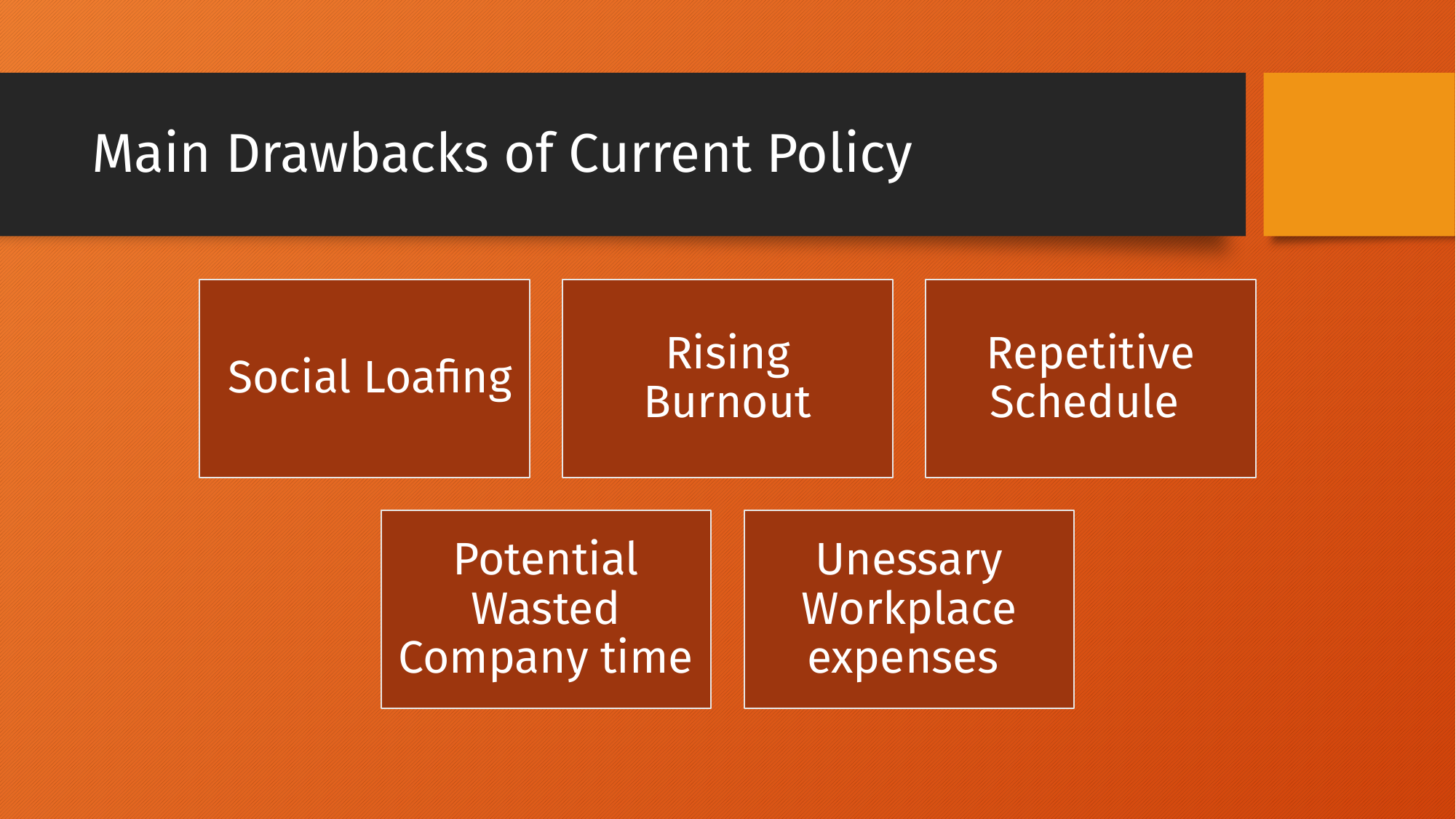

# Main Drawbacks of Current Policy
 Social Loafing
Rising Burnout
Repetitive Schedule
Potential Wasted Company time
Unessary Workplace expenses